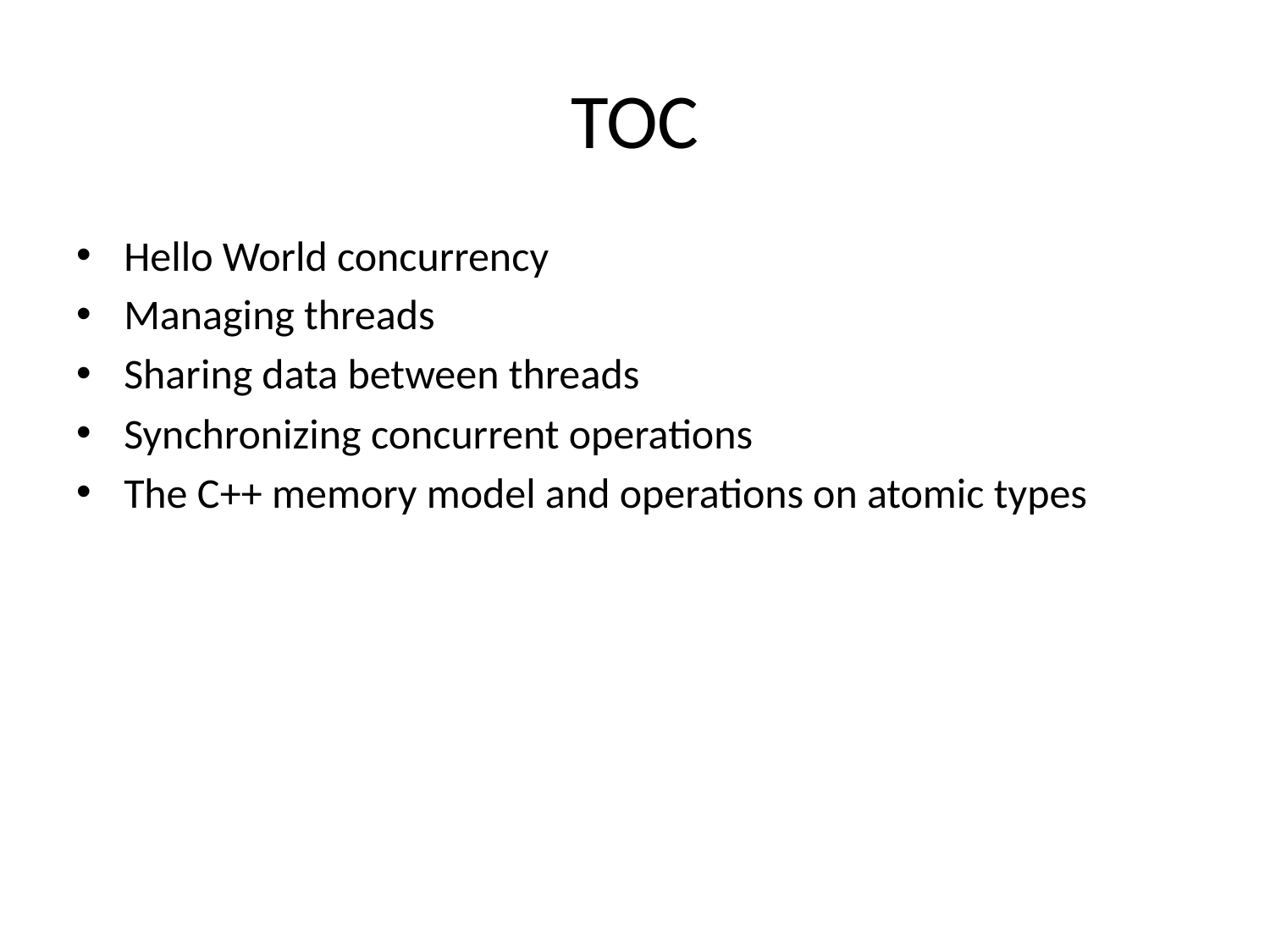

# TOC
Hello World concurrency
Managing threads
Sharing data between threads
Synchronizing concurrent operations
The C++ memory model and operations on atomic types